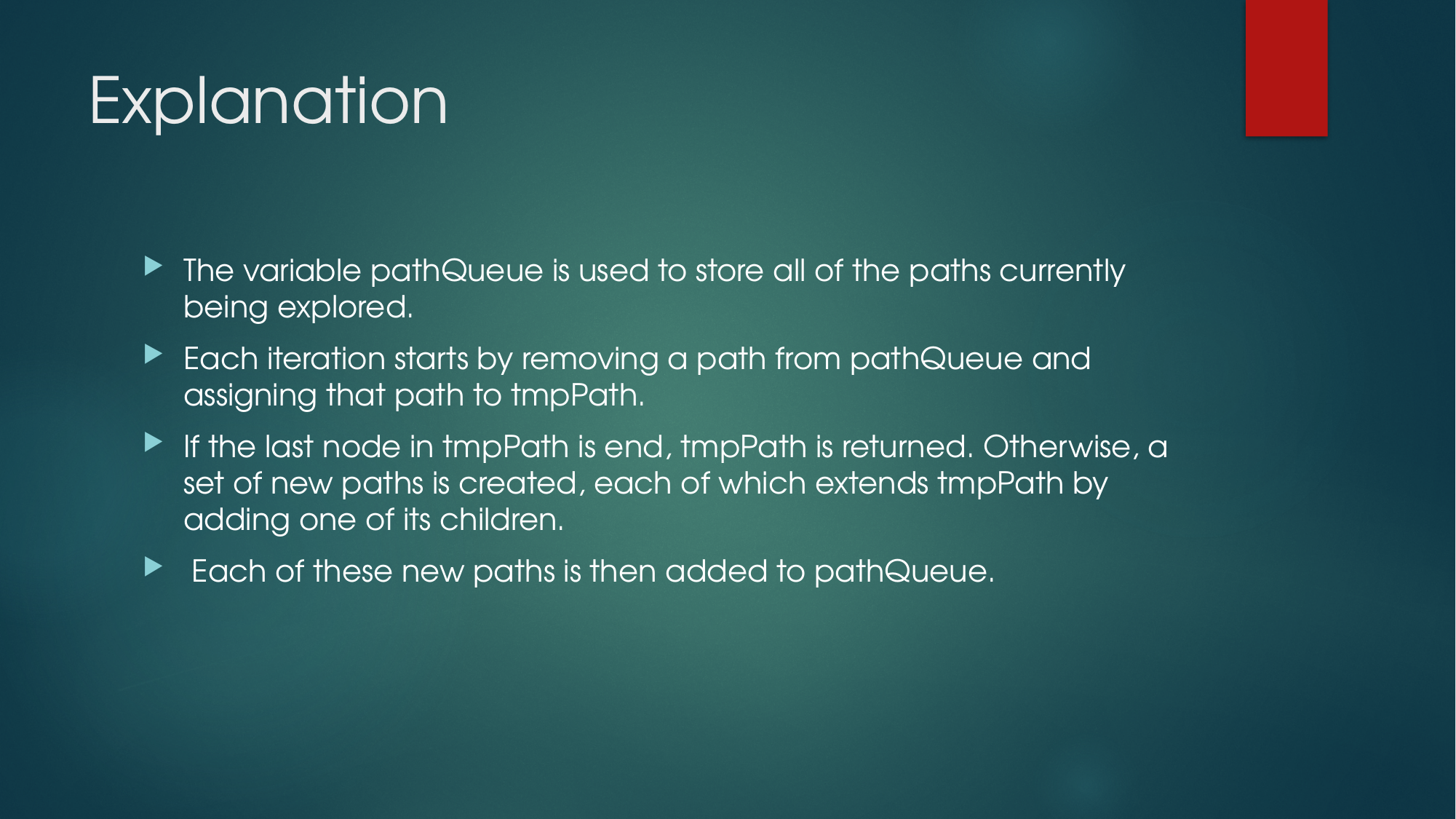

# Explanation
The variable pathQueue is used to store all of the paths currently being explored.
Each iteration starts by removing a path from pathQueue and assigning that path to tmpPath.
If the last node in tmpPath is end, tmpPath is returned. Otherwise, a set of new paths is created, each of which extends tmpPath by adding one of its children.
 Each of these new paths is then added to pathQueue.